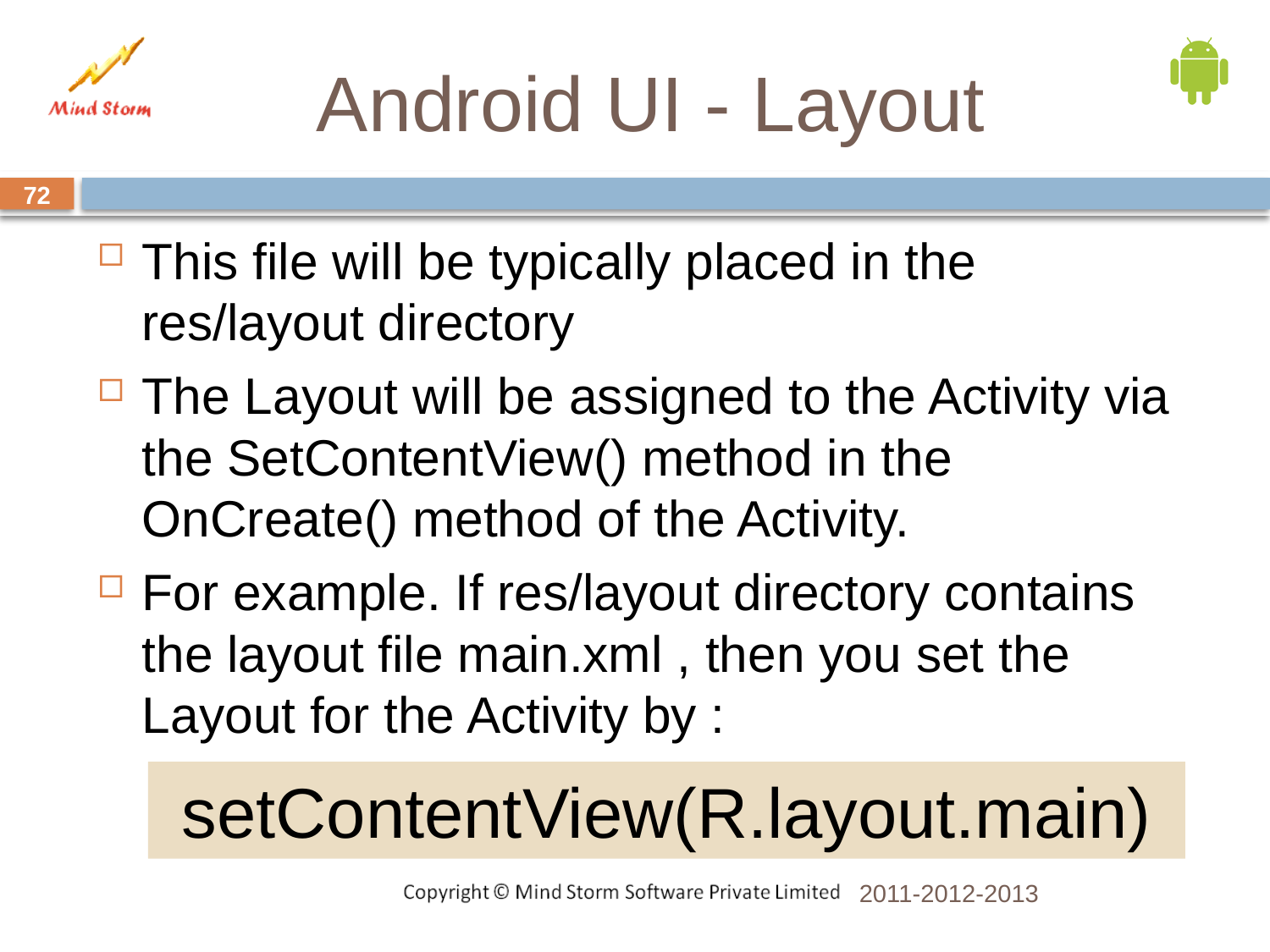

# Android UI - Layout
72
This file will be typically placed in the res/layout directory
The Layout will be assigned to the Activity via the SetContentView() method in the OnCreate() method of the Activity.
For example. If res/layout directory contains the layout file main.xml , then you set the Layout for the Activity by :
setContentView(R.layout.main)
2011-2012-2013